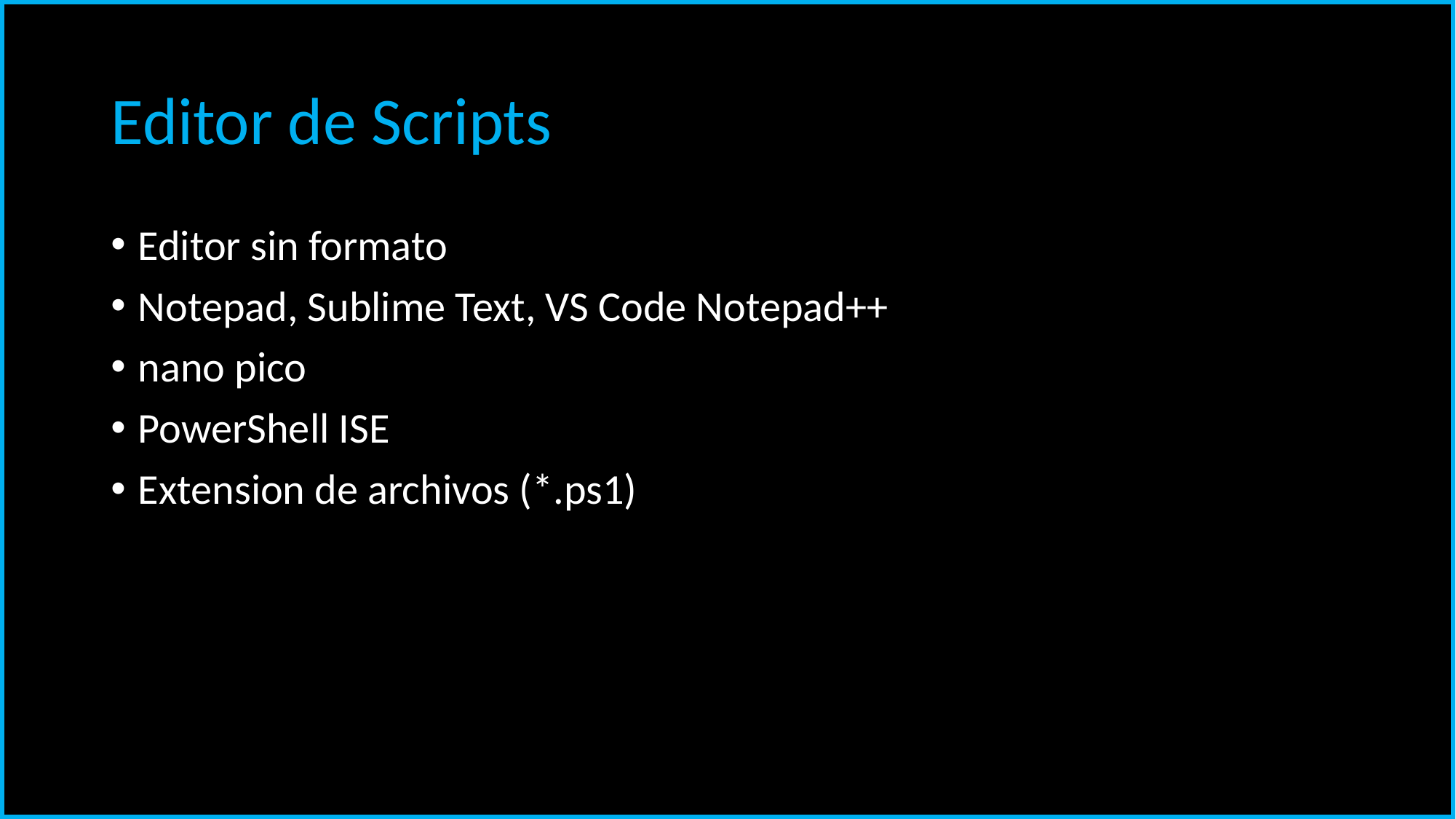

# Editor de Scripts
Editor sin formato
Notepad, Sublime Text, VS Code Notepad++
nano pico
PowerShell ISE
Extension de archivos (*.ps1)